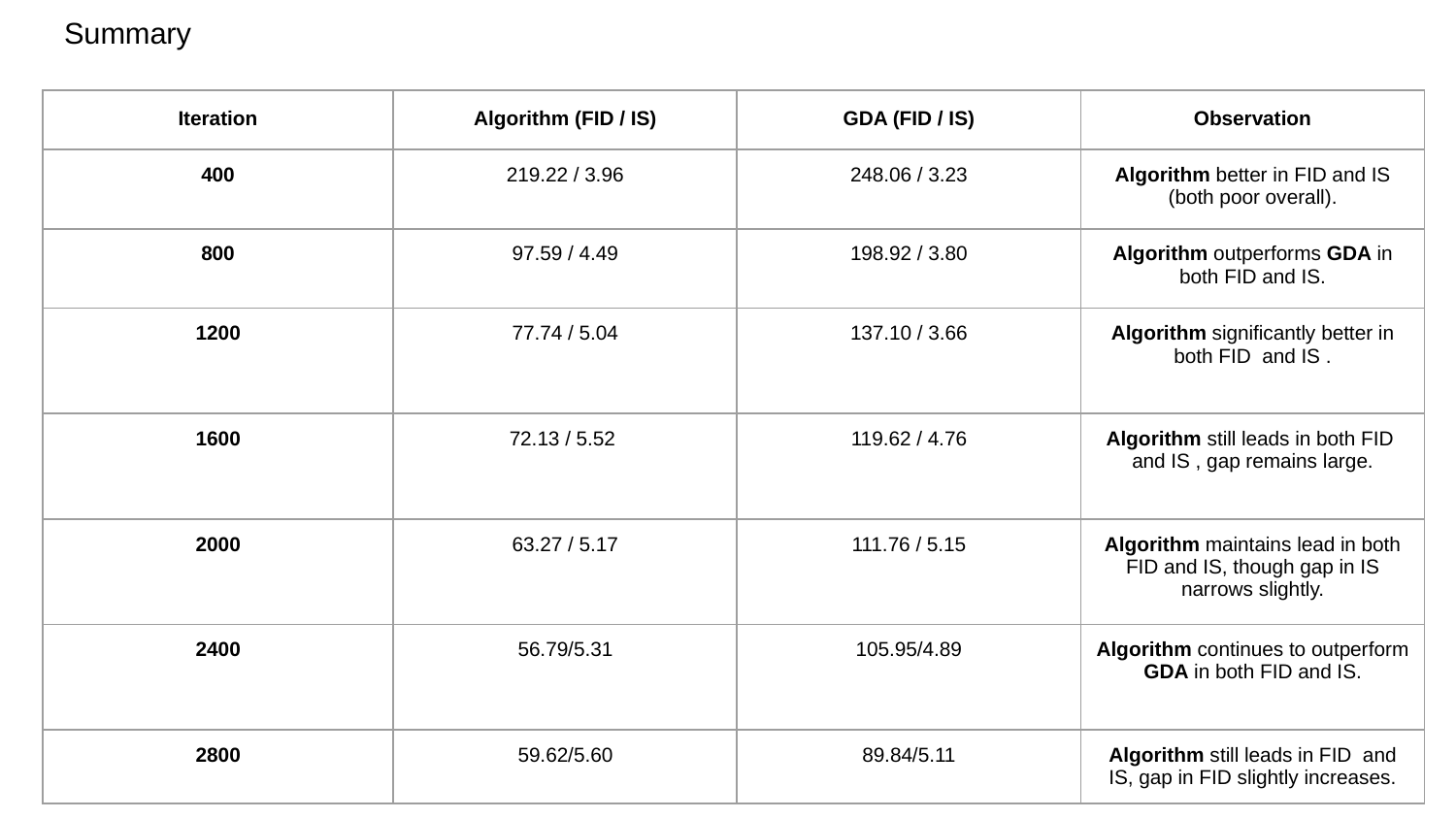

# Summary
| Iteration | Algorithm (FID / IS) | GDA (FID / IS) | Observation |
| --- | --- | --- | --- |
| 400 | 219.22 / 3.96 | 248.06 / 3.23 | Algorithm better in FID and IS (both poor overall). |
| 800 | 97.59 / 4.49 | 198.92 / 3.80 | Algorithm outperforms GDA in both FID and IS. |
| 1200 | 77.74 / 5.04 | 137.10 / 3.66 | Algorithm significantly better in both FID and IS . |
| 1600 | 72.13 / 5.52 | 119.62 / 4.76 | Algorithm still leads in both FID and IS , gap remains large. |
| 2000 | 63.27 / 5.17 | 111.76 / 5.15 | Algorithm maintains lead in both FID and IS, though gap in IS narrows slightly. |
| 2400 | 56.79/5.31 | 105.95/4.89 | Algorithm continues to outperform GDA in both FID and IS. |
| 2800 | 59.62/5.60 | 89.84/5.11 | Algorithm still leads in FID and IS, gap in FID slightly increases. |